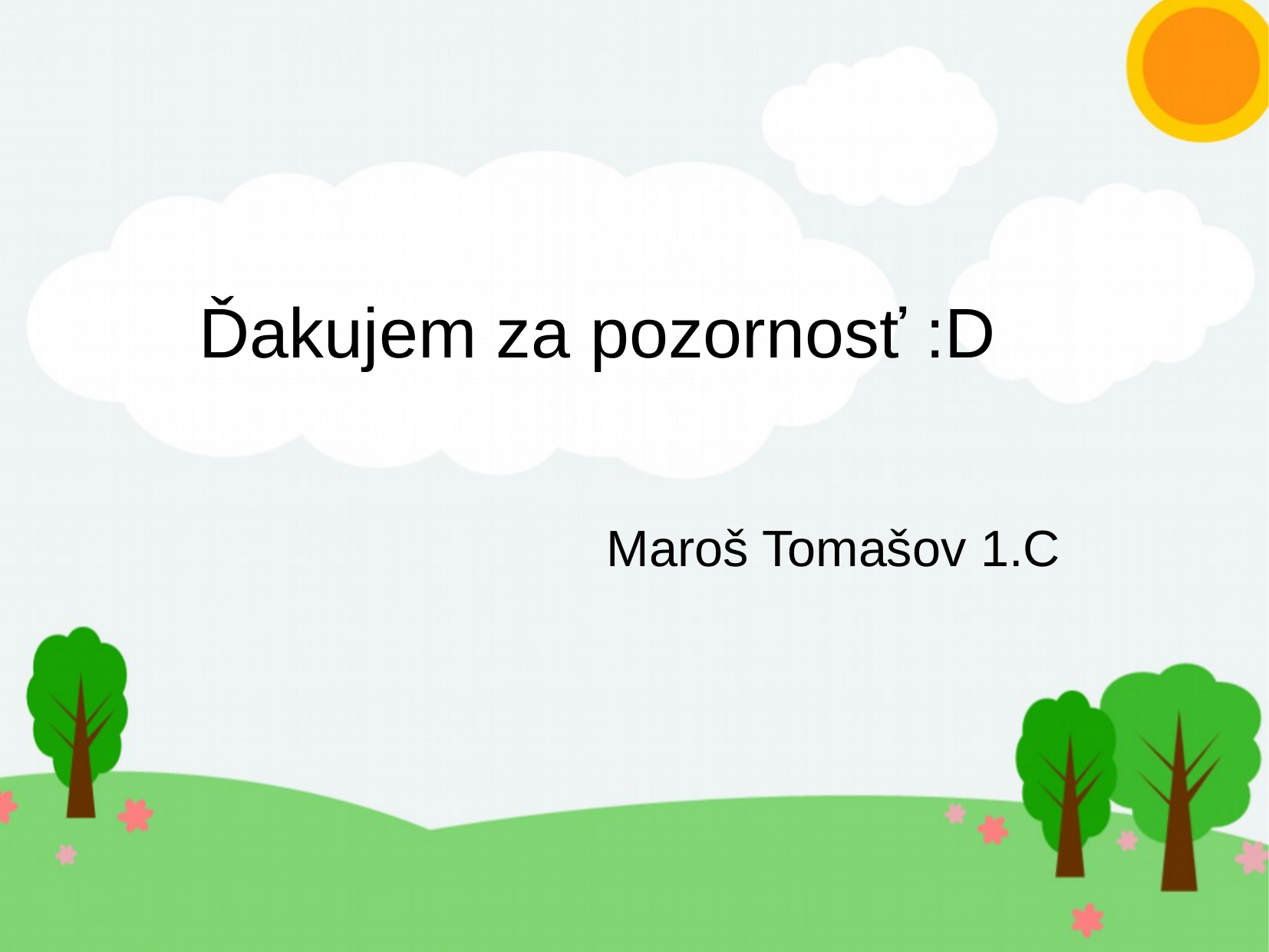

# Ďakujem za pozornosť :D
Maroš Tomašov 1.C